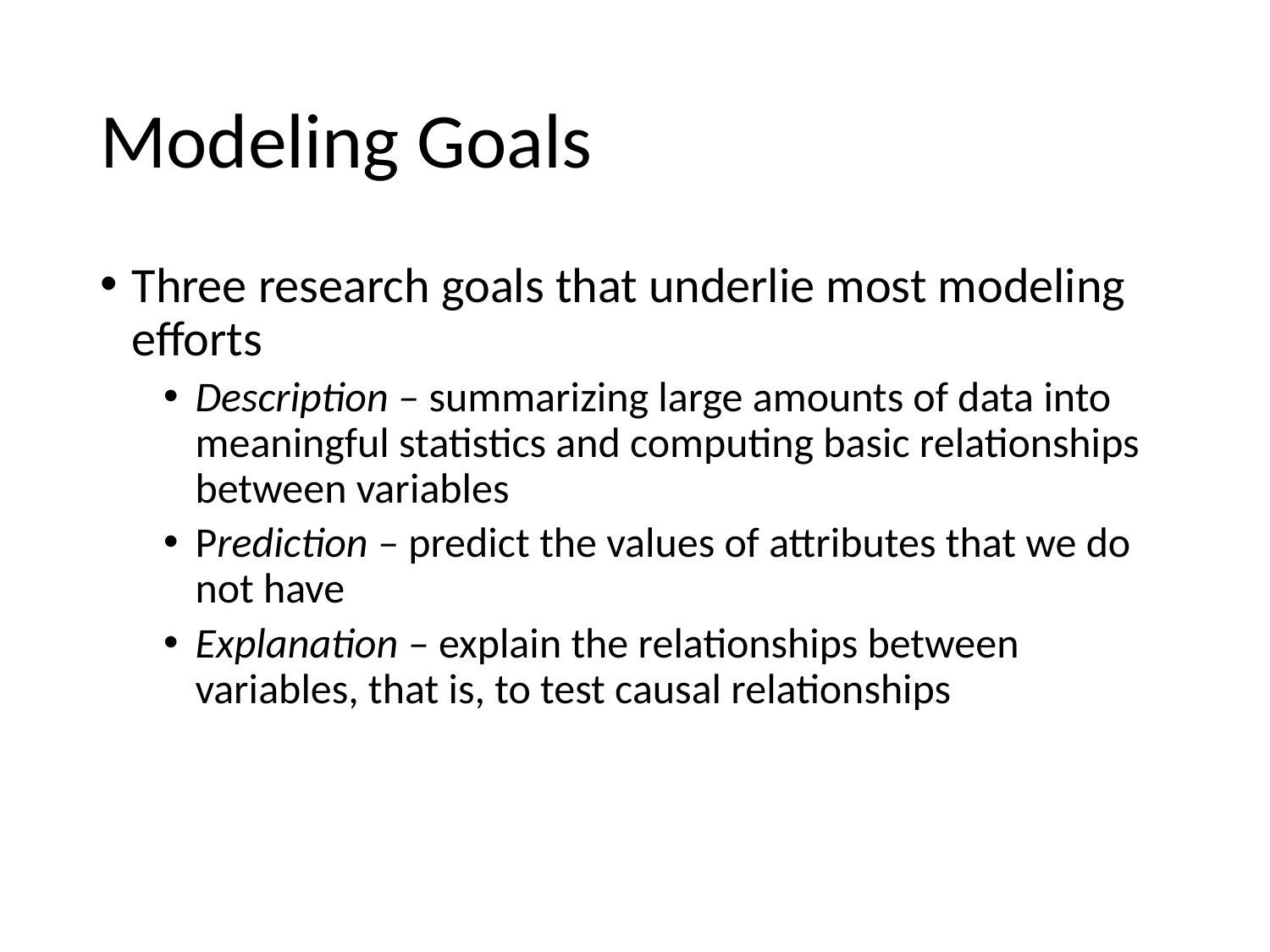

# Modeling Goals
Three research goals that underlie most modeling efforts
Description – summarizing large amounts of data into meaningful statistics and computing basic relationships between variables
Prediction – predict the values of attributes that we do not have
Explanation – explain the relationships between variables, that is, to test causal relationships